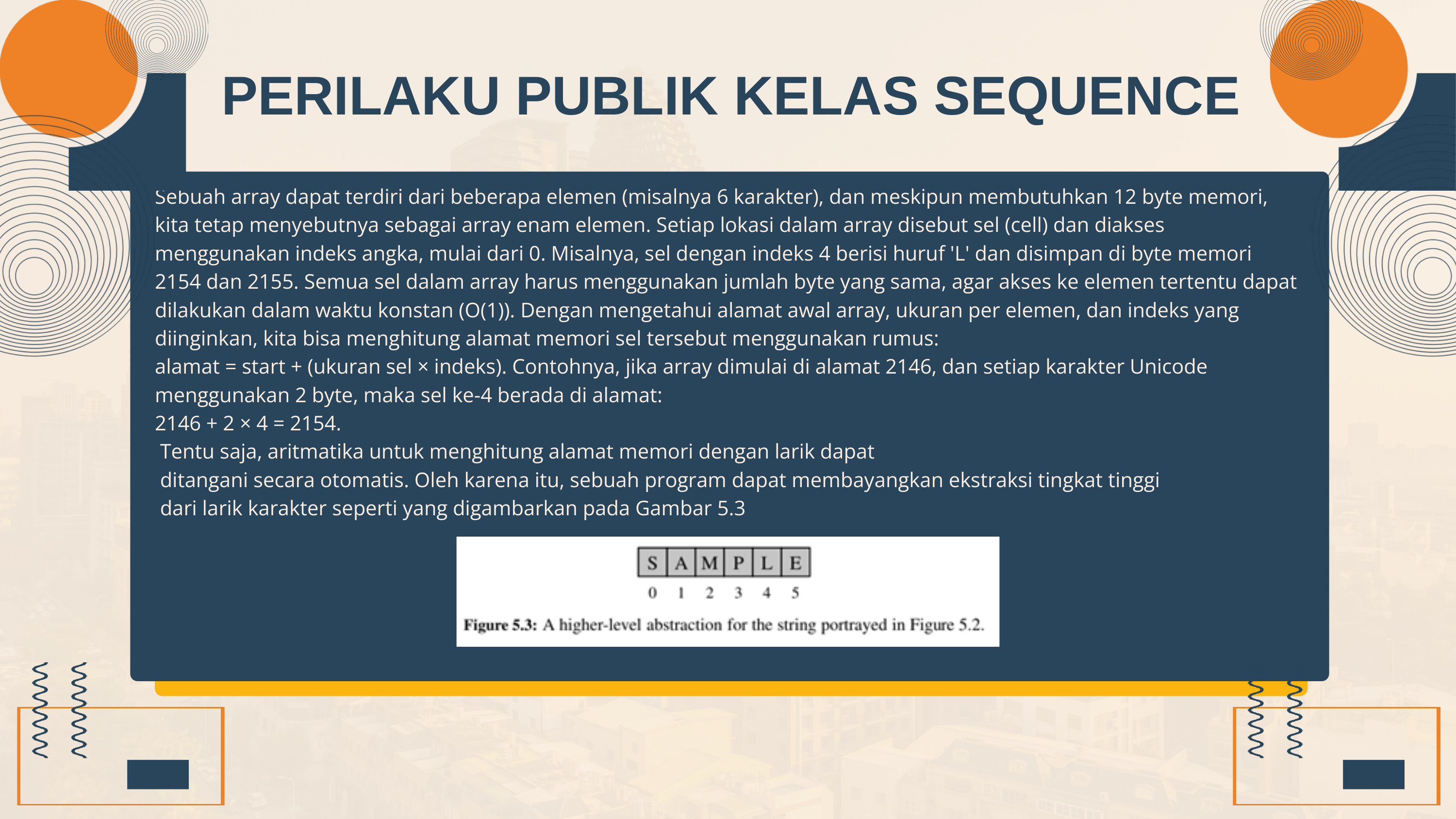

PERILAKU PUBLIK KELAS SEQUENCE

Sebuah array dapat terdiri dari beberapa elemen (misalnya 6 karakter), dan meskipun membutuhkan 12 byte memori, kita tetap menyebutnya sebagai array enam elemen. Setiap lokasi dalam array disebut sel (cell) dan diakses menggunakan indeks angka, mulai dari 0. Misalnya, sel dengan indeks 4 berisi huruf 'L' dan disimpan di byte memori 2154 dan 2155. Semua sel dalam array harus menggunakan jumlah byte yang sama, agar akses ke elemen tertentu dapat dilakukan dalam waktu konstan (O(1)). Dengan mengetahui alamat awal array, ukuran per elemen, dan indeks yang diinginkan, kita bisa menghitung alamat memori sel tersebut menggunakan rumus:
alamat = start + (ukuran sel × indeks). Contohnya, jika array dimulai di alamat 2146, dan setiap karakter Unicode menggunakan 2 byte, maka sel ke-4 berada di alamat:
2146 + 2 × 4 = 2154.
 Tentu saja, aritmatika untuk menghitung alamat memori dengan larik dapat
 ditangani secara otomatis. Oleh karena itu, sebuah program dapat membayangkan ekstraksi tingkat tinggi
 dari larik karakter seperti yang digambarkan pada Gambar 5.3